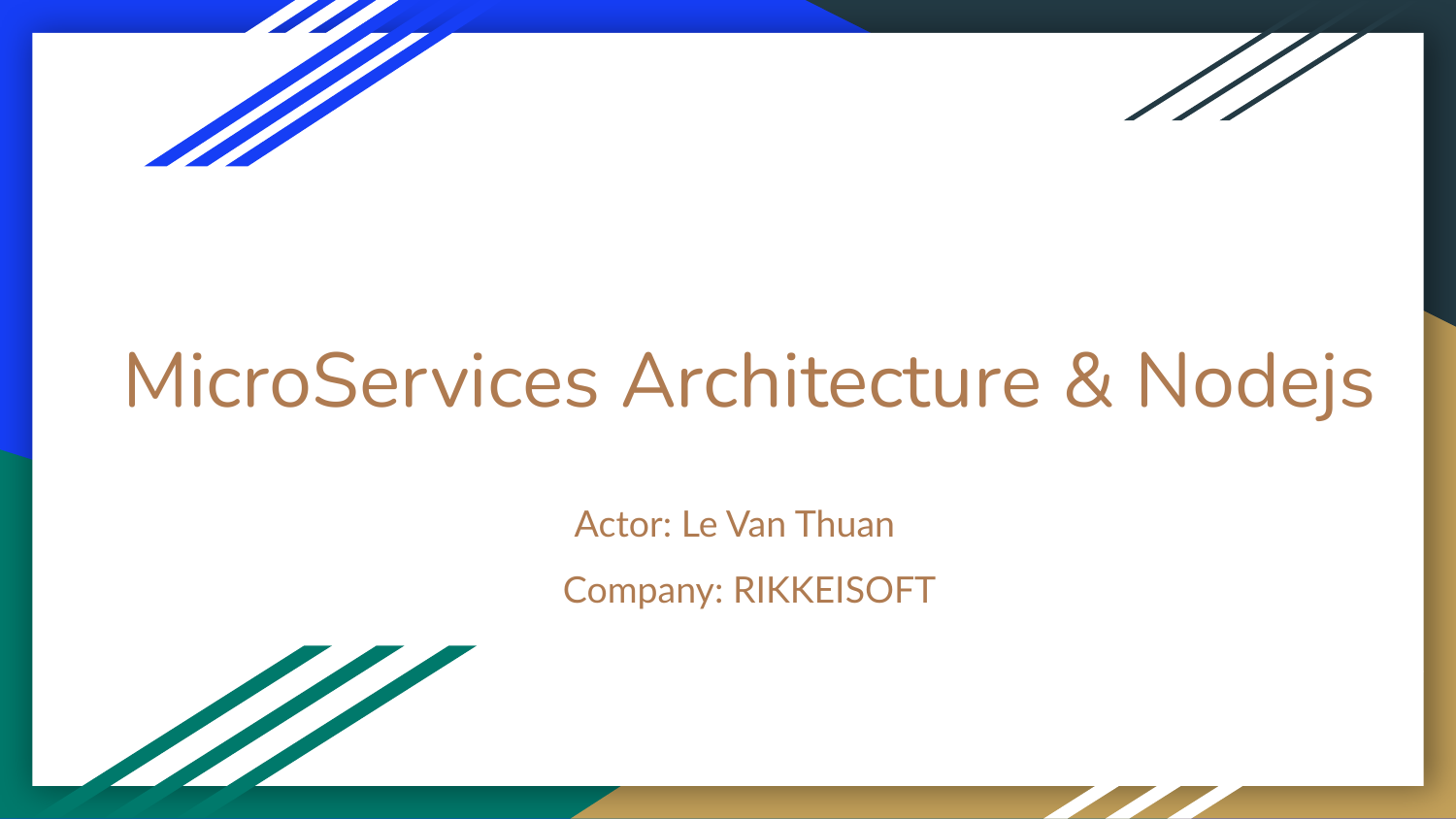

# MicroServices Architecture & Nodejs
   Actor: Le Van Thuan
Company: RIKKEISOFT